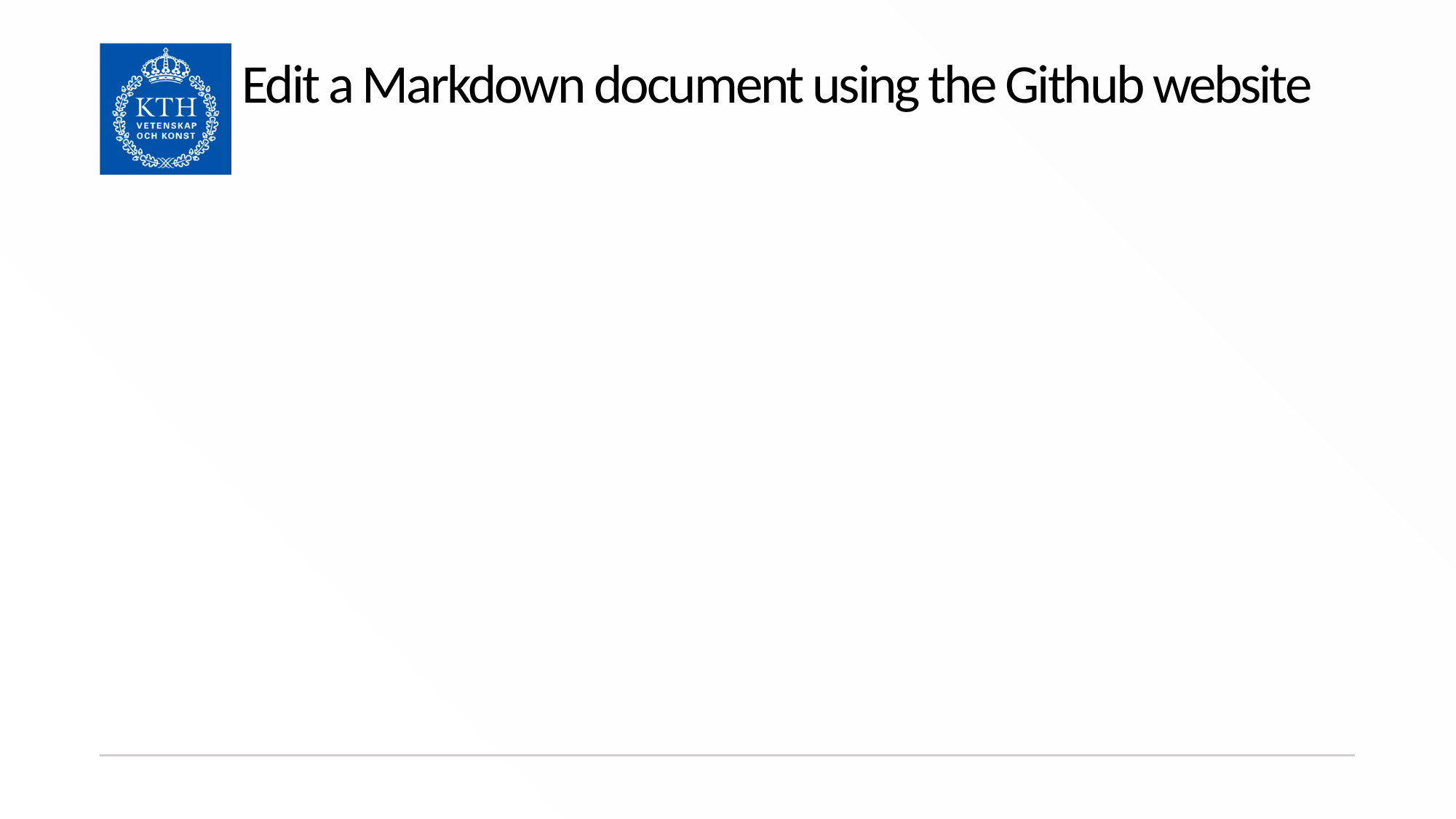

# Edit a Markdown document using the Github website